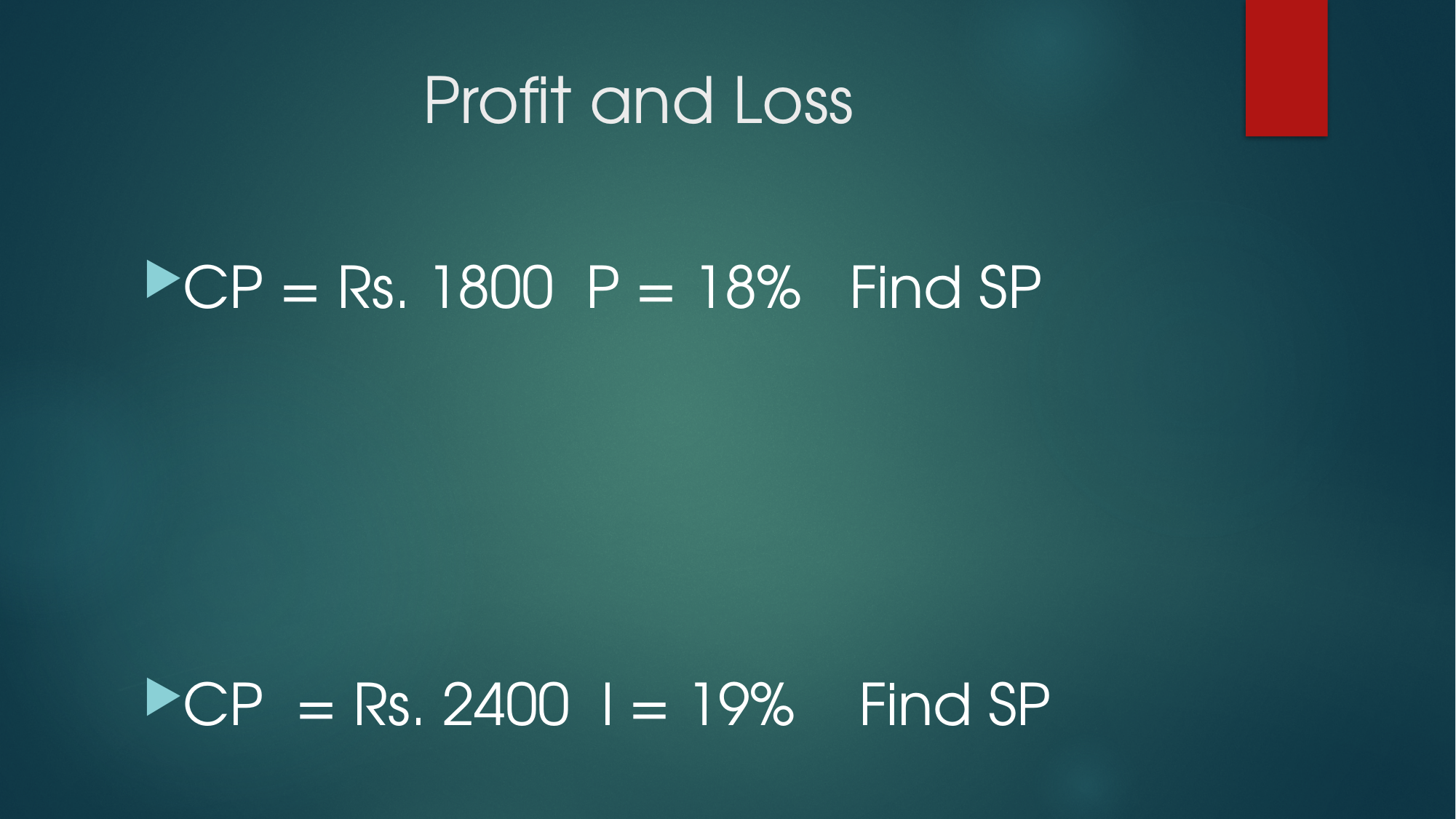

# Profit and Loss
CP = Rs. 1800  P = 18%   Find SP

CP  = Rs. 2400  l = 19%    Find SP